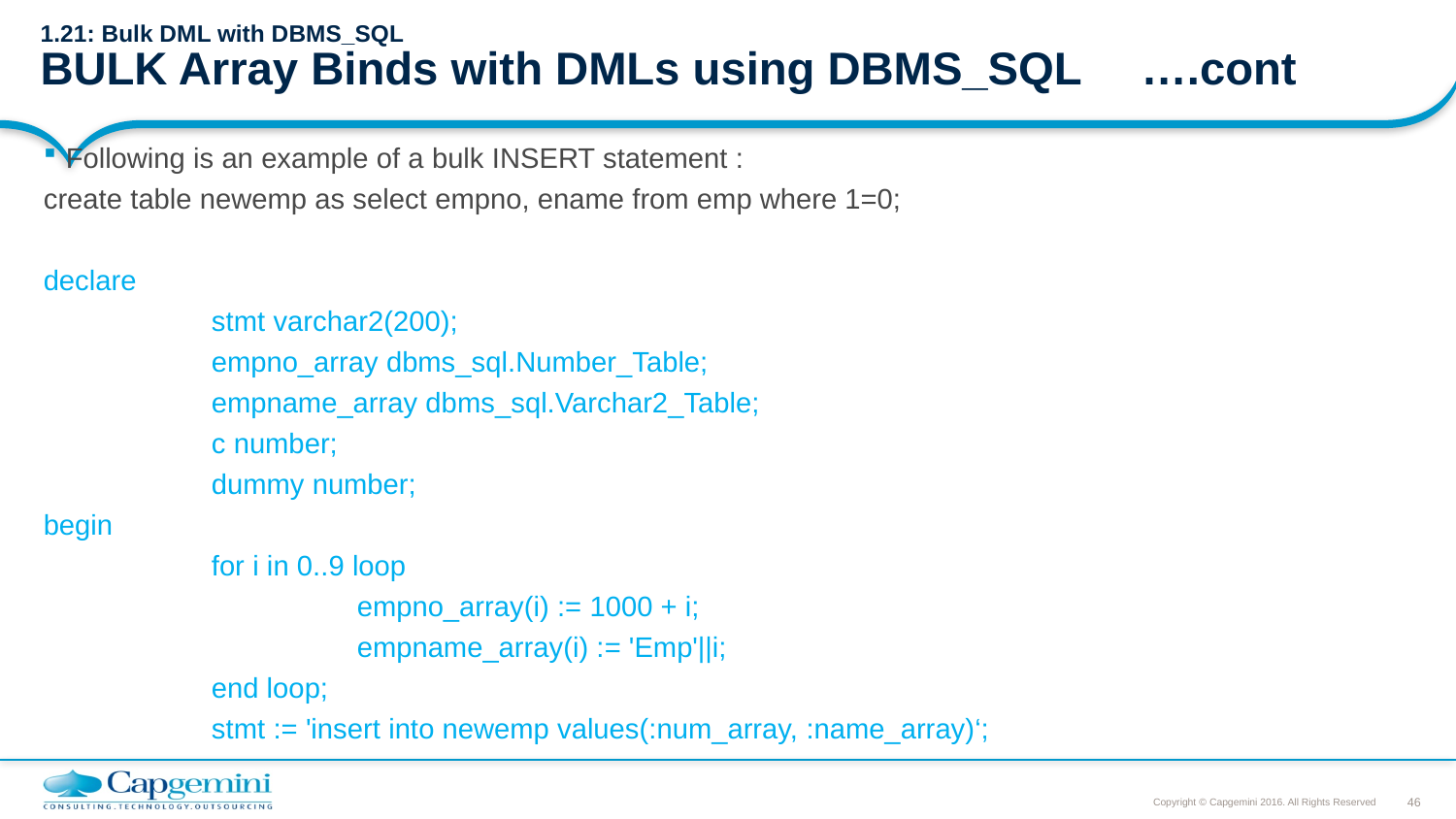

# 1.21: Bulk DML with DBMS_SQL BULK Array Binds with DMLs using DBMS_SQL		….cont
Following is an example of a bulk INSERT statement :
create table newemp as select empno, ename from emp where 1=0;

declare
		stmt varchar2(200);
		empno_array dbms_sql.Number_Table;
		empname_array dbms_sql.Varchar2_Table;
		c number;
		dummy number;
begin
		for i in 0..9 loop
			empno_array(i) := 1000 + i;
			empname_array(i) := 'Emp'||i;
		end loop;
		stmt := 'insert into newemp values(:num_array, :name_array)‘;